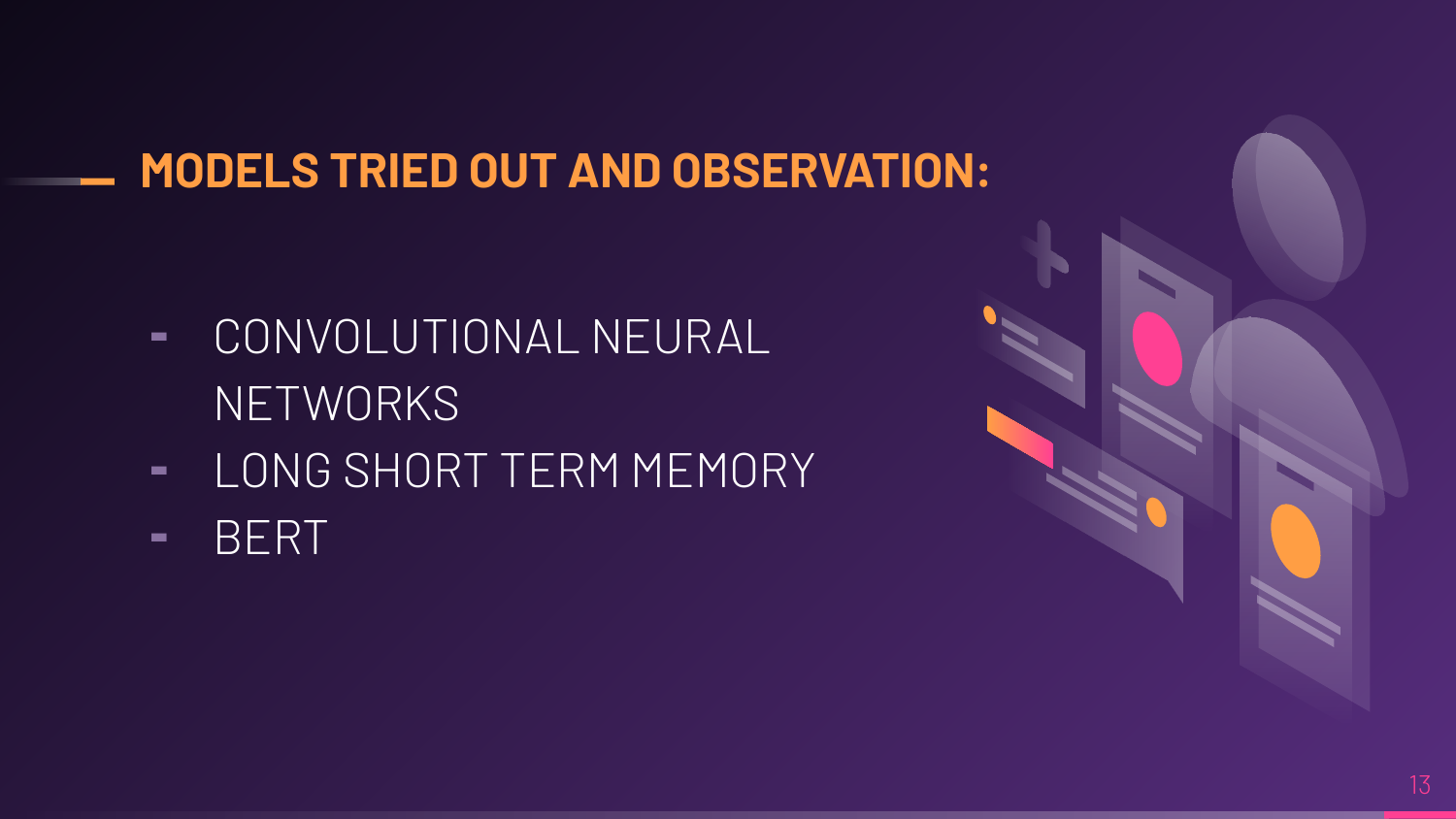

# MODELS TRIED OUT AND OBSERVATION:

CONVOLUTIONAL NEURAL NETWORKS
LONG SHORT TERM MEMORY
BERT
13